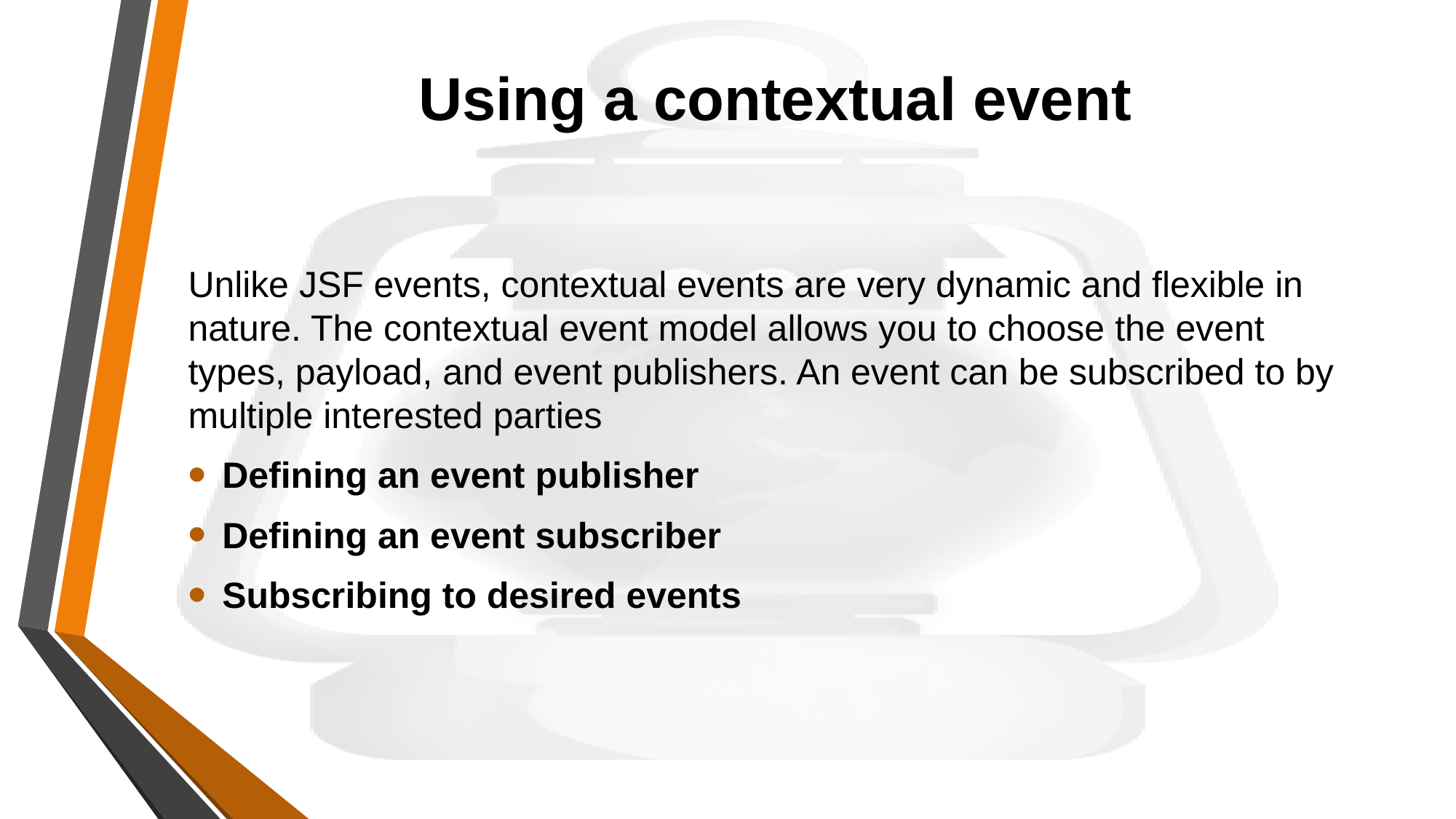

# Using a contextual event
Unlike JSF events, contextual events are very dynamic and flexible in nature. The contextual event model allows you to choose the event types, payload, and event publishers. An event can be subscribed to by multiple interested parties
Defining an event publisher
Defining an event subscriber
Subscribing to desired events